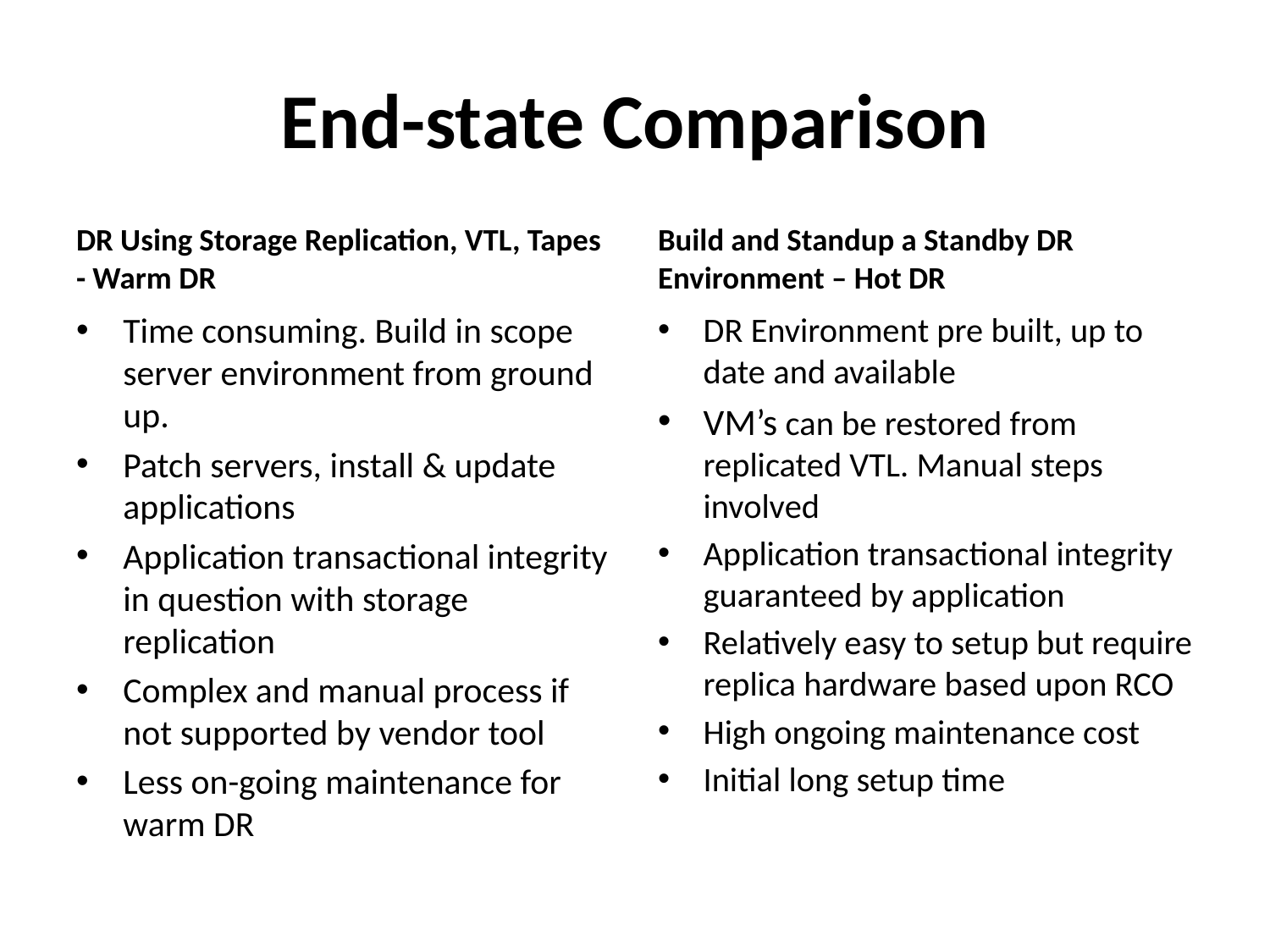

# End-state Comparison
DR Using Storage Replication, VTL, Tapes - Warm DR
Build and Standup a Standby DR Environment – Hot DR
Time consuming. Build in scope server environment from ground up.
Patch servers, install & update applications
Application transactional integrity in question with storage replication
Complex and manual process if not supported by vendor tool
Less on-going maintenance for warm DR

DR Environment pre built, up to date and available
VM’s can be restored from replicated VTL. Manual steps involved
Application transactional integrity guaranteed by application
Relatively easy to setup but require replica hardware based upon RCO
High ongoing maintenance cost
Initial long setup time